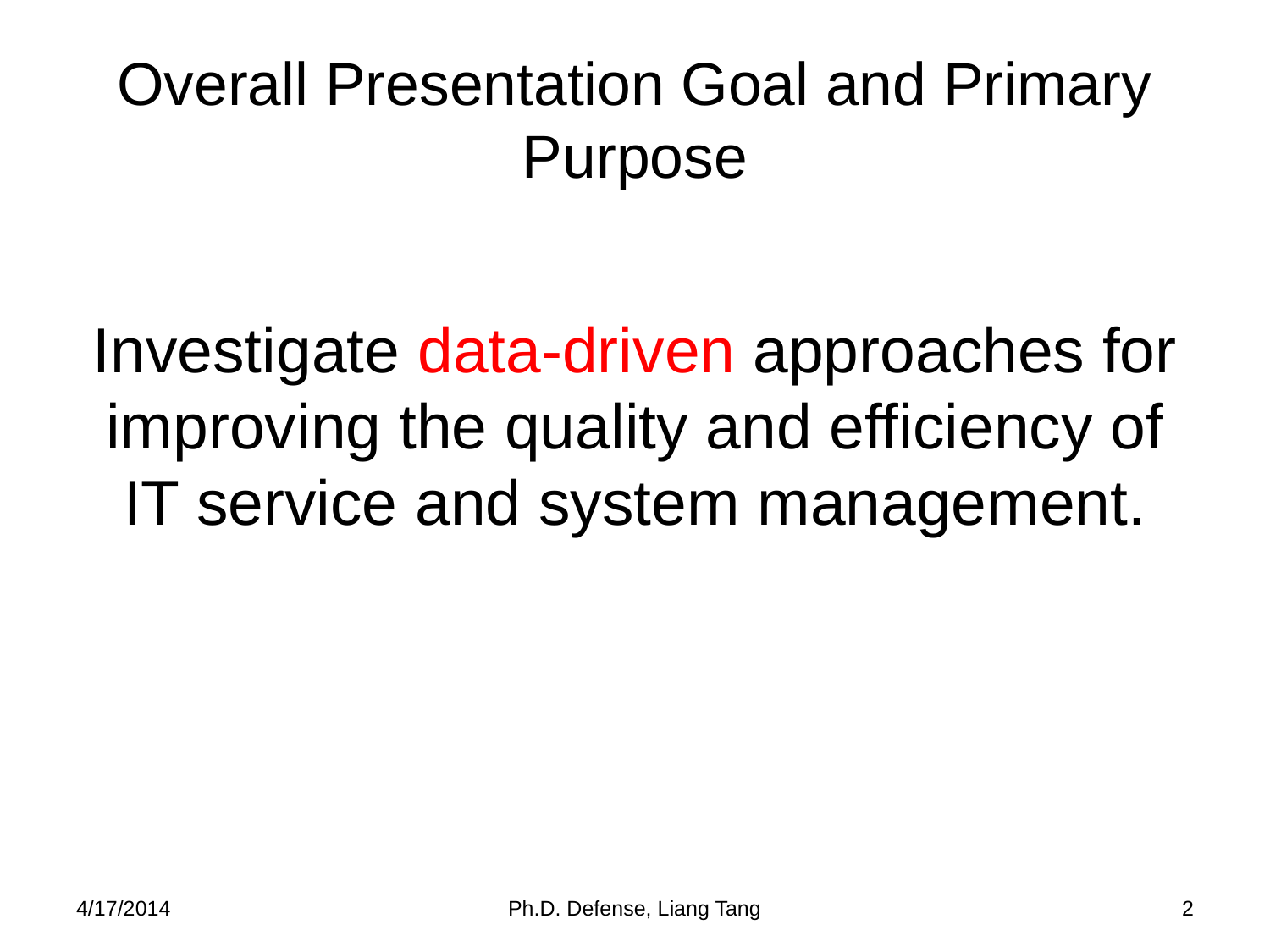

# Overall Presentation Goal and Primary Purpose

Investigate data-driven approaches for improving the quality and efficiency of IT service and system management.
4/17/2014
Ph.D. Defense, Liang Tang
2